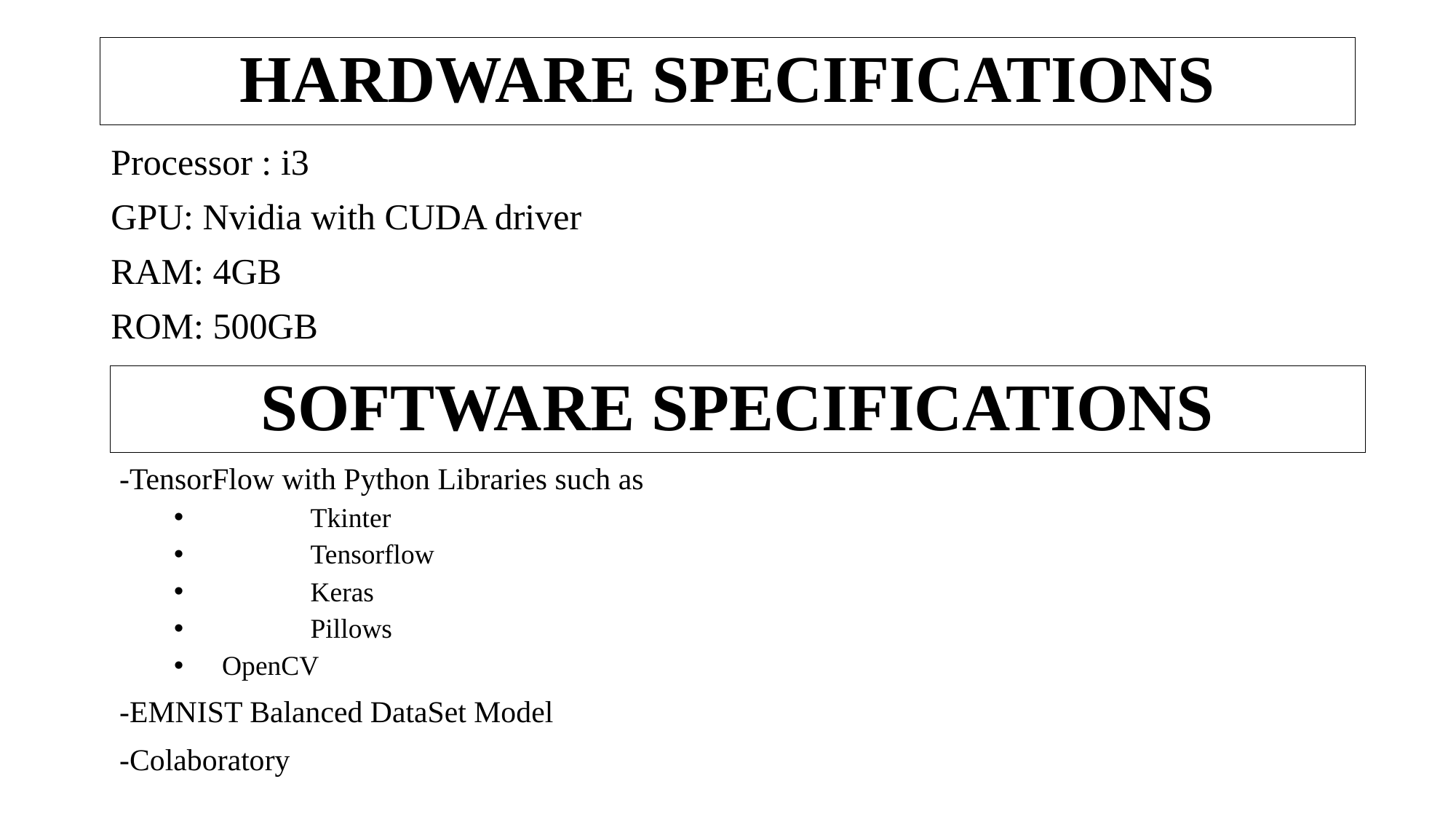

# HARDWARE SPECIFICATIONS
Processor : i3
GPU: Nvidia with CUDA driver
RAM: 4GB
ROM: 500GB

SOFTWARE SPECIFICATIONS
-TensorFlow with Python Libraries such as
   	Tkinter
	Tensorflow
	Keras
	Pillows
   OpenCV
-EMNIST Balanced DataSet Model
-Colaboratory